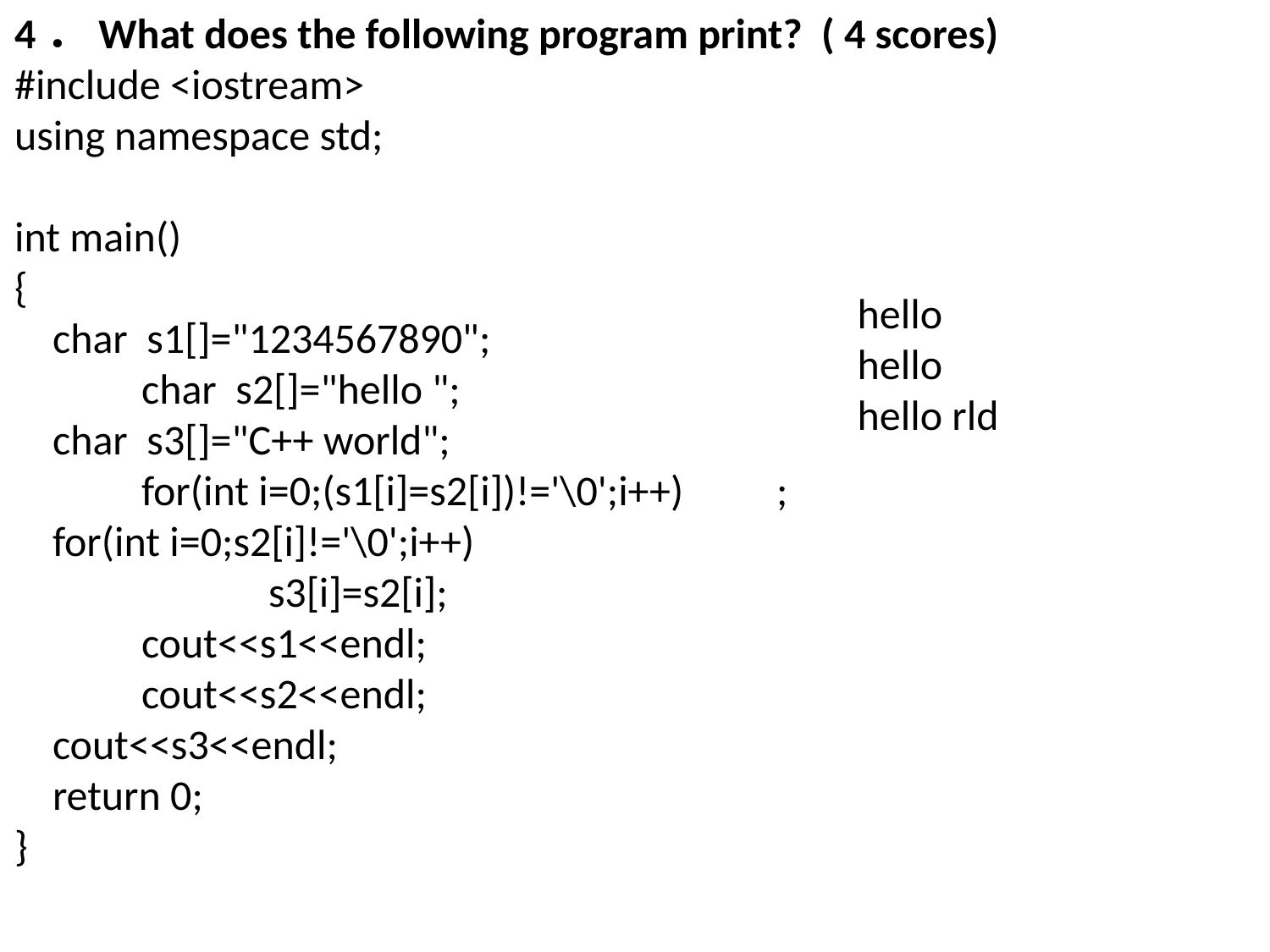

4．What does the following program print?  ( 4 scores)
#include <iostream>
using namespace std;

int main()
{
    char  s1[]="1234567890";
	char  s2[]="hello ";
    char  s3[]="C++ world";
	for(int i=0;(s1[i]=s2[i])!='\0';i++) 	;
    for(int i=0;s2[i]!='\0';i++)
		s3[i]=s2[i];
	cout<<s1<<endl;
	cout<<s2<<endl;
    cout<<s3<<endl;
    return 0;
}
hello
hello
hello rld